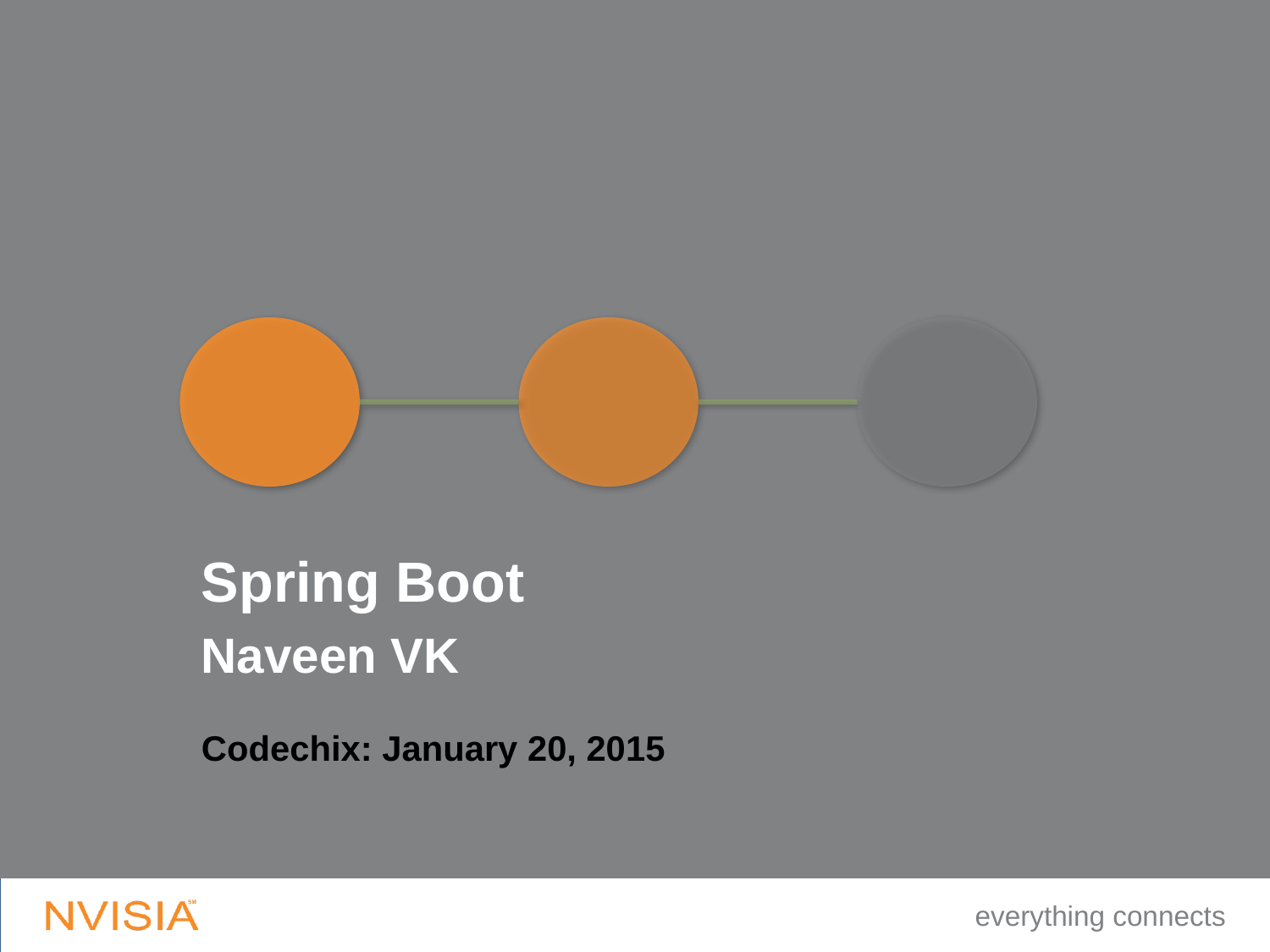

Spring Boot
Naveen VK
Codechix: January 20, 2015